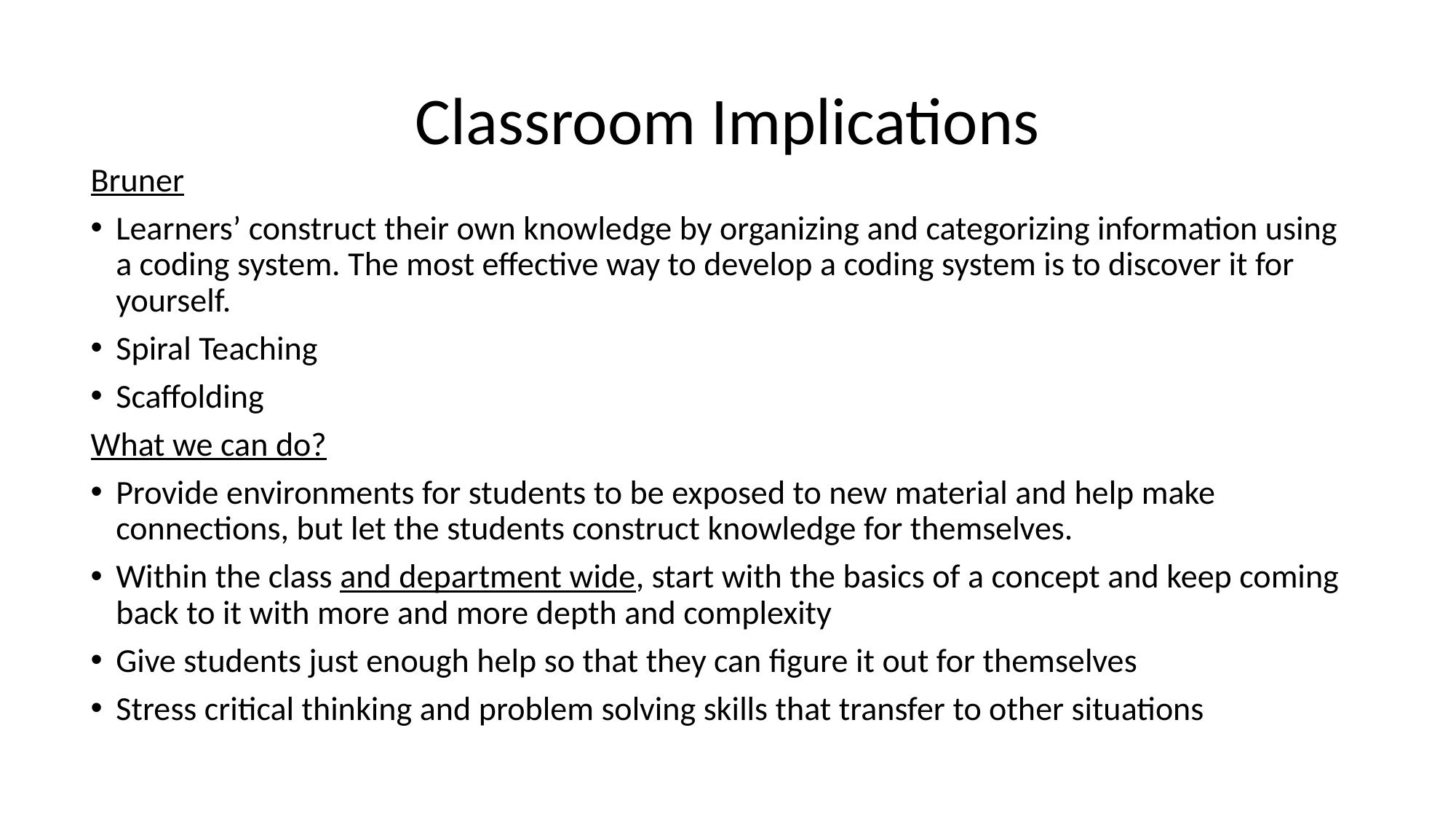

# Classroom Implications
Bruner
Learners’ construct their own knowledge by organizing and categorizing information using a coding system. The most effective way to develop a coding system is to discover it for yourself.
Spiral Teaching
Scaffolding
What we can do?
Provide environments for students to be exposed to new material and help make connections, but let the students construct knowledge for themselves.
Within the class and department wide, start with the basics of a concept and keep coming back to it with more and more depth and complexity
Give students just enough help so that they can figure it out for themselves
Stress critical thinking and problem solving skills that transfer to other situations